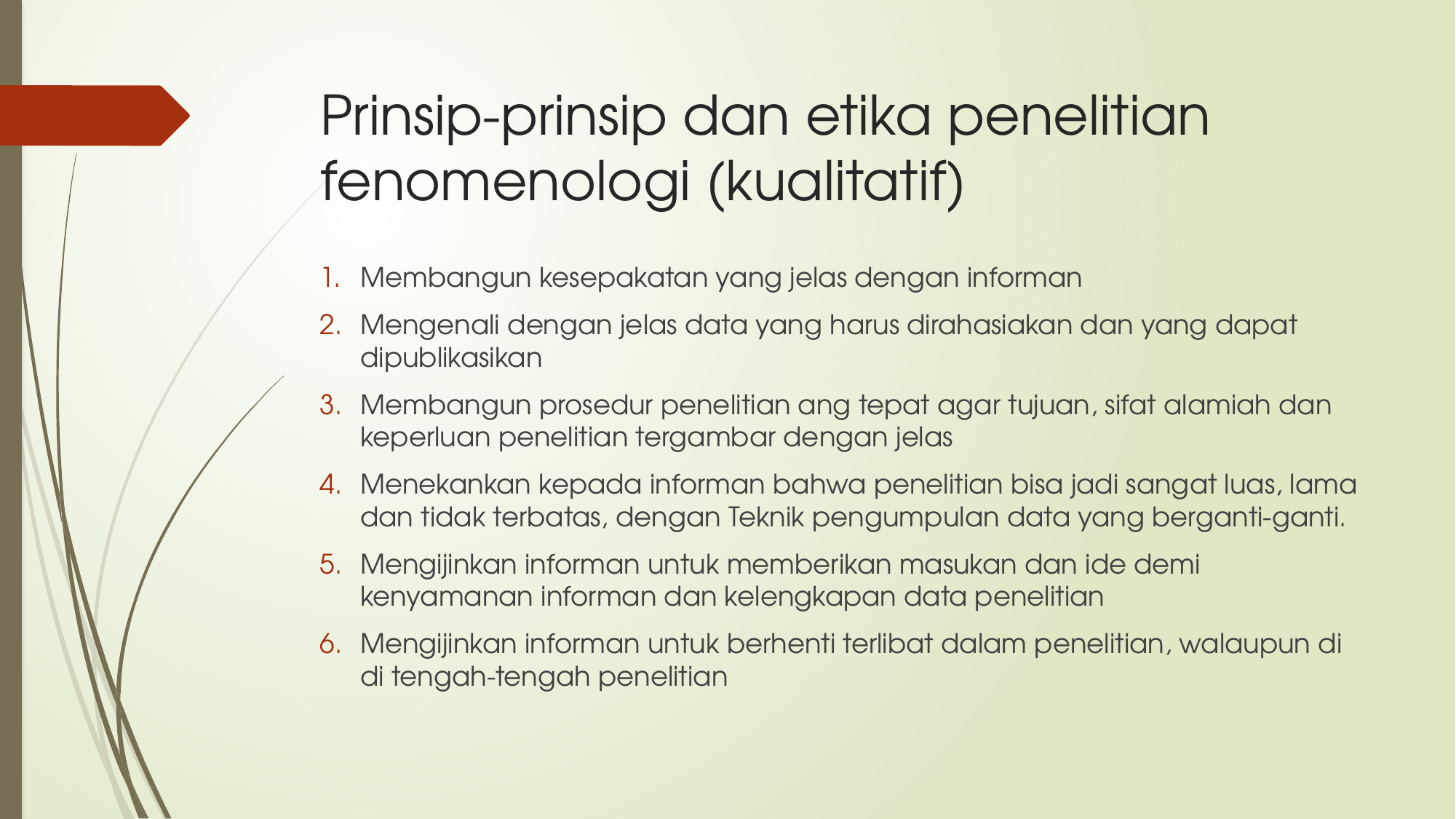

# Prinsip-prinsip dan etika penelitian fenomenologi (kualitatif)
Membangun kesepakatan yang jelas dengan informan
Mengenali dengan jelas data yang harus dirahasiakan dan yang dapat dipublikasikan
Membangun prosedur penelitian ang tepat agar tujuan, sifat alamiah dan keperluan penelitian tergambar dengan jelas
Menekankan kepada informan bahwa penelitian bisa jadi sangat luas, lama dan tidak terbatas, dengan Teknik pengumpulan data yang berganti-ganti.
Mengijinkan informan untuk memberikan masukan dan ide demi kenyamanan informan dan kelengkapan data penelitian
Mengijinkan informan untuk berhenti terlibat dalam penelitian, walaupun di di tengah-tengah penelitian